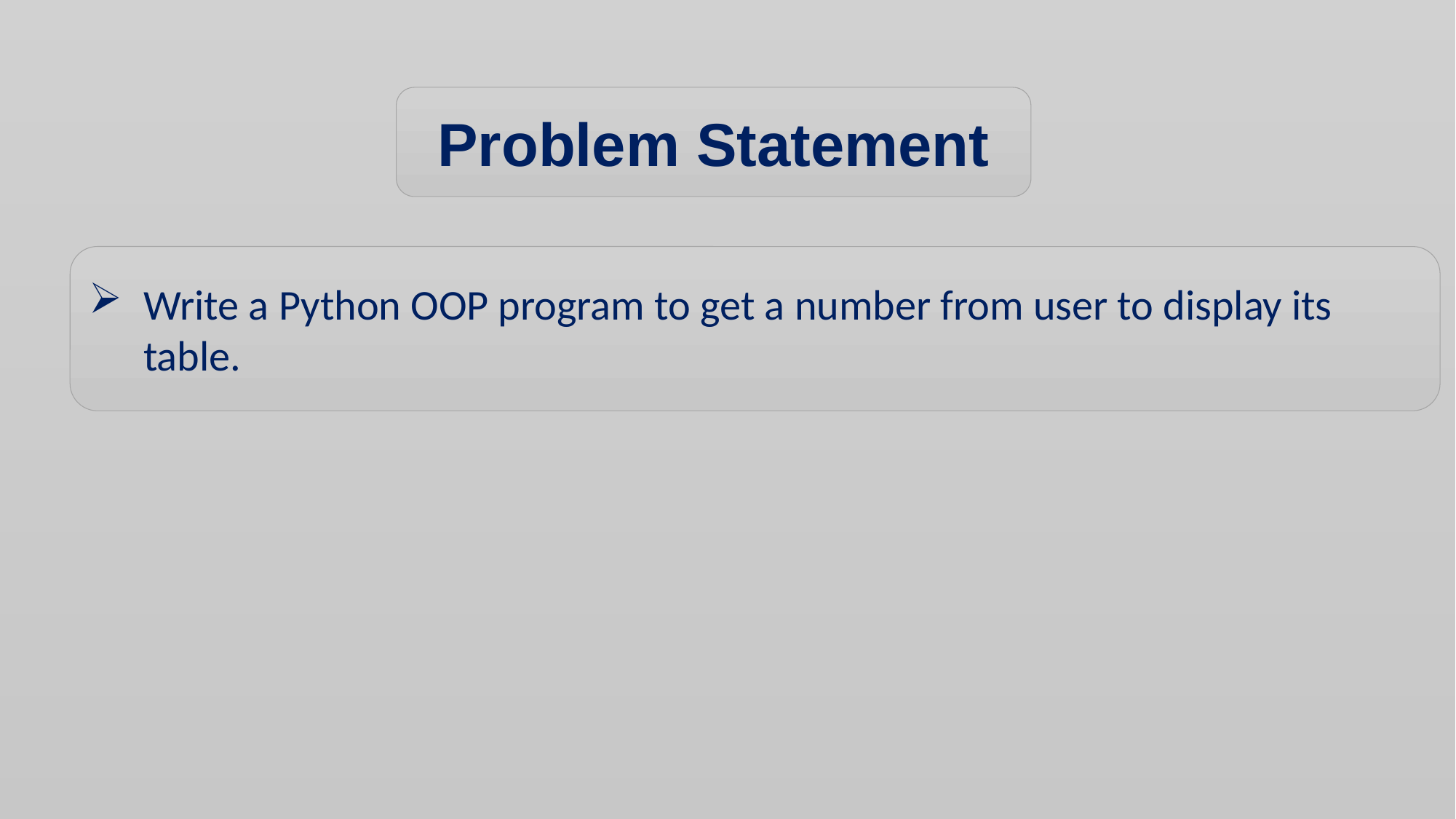

Problem Statement
Write a Python OOP program to get a number from user to display its table.